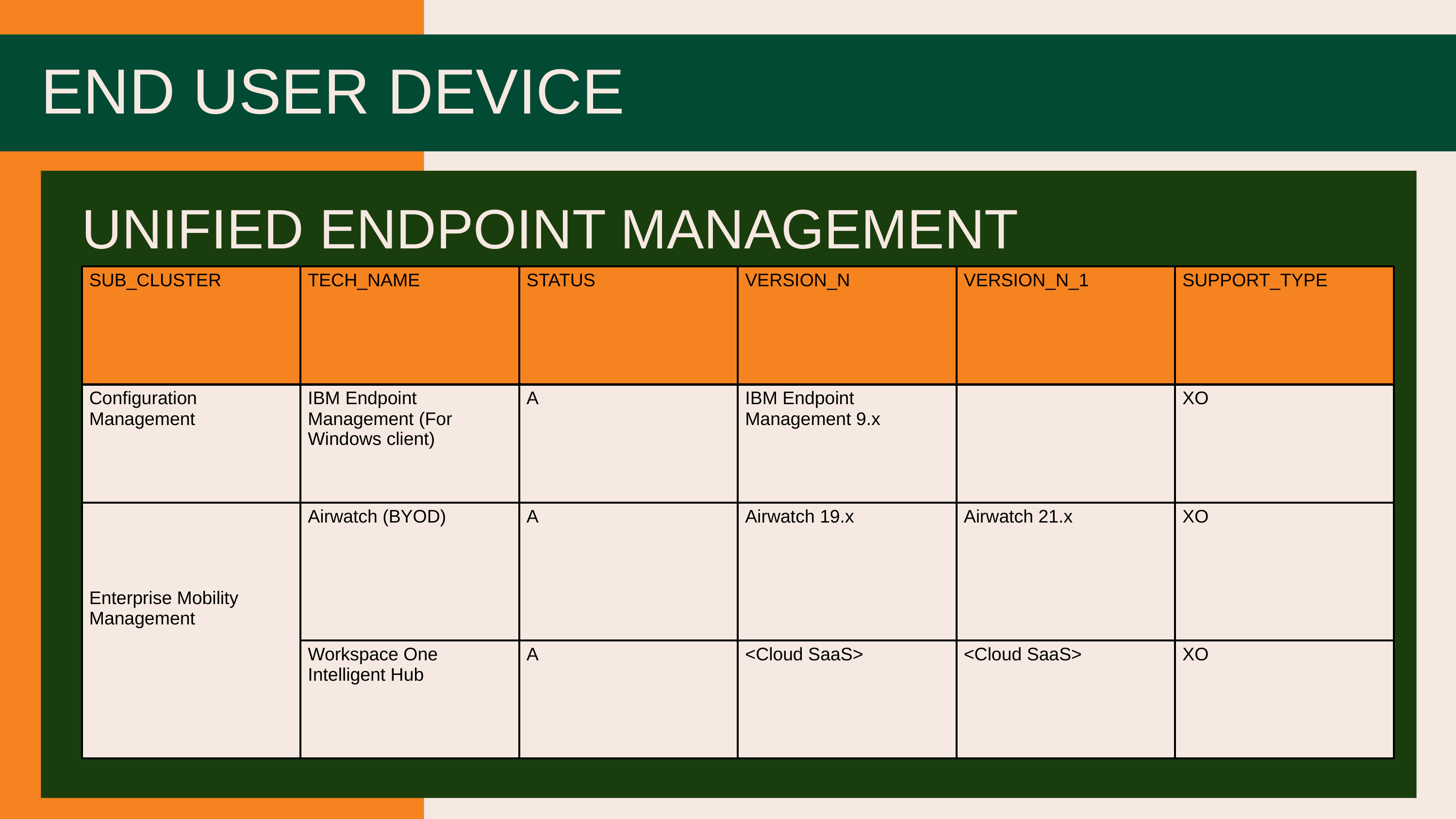

END USER DEVICE

UNIFIED ENDPOINT MANAGEMENT
| SUB\_CLUSTER | TECH\_NAME | STATUS | VERSION\_N | VERSION\_N\_1 | SUPPORT\_TYPE |
| --- | --- | --- | --- | --- | --- |
| Configuration Management | IBM Endpoint Management (For Windows client) | A | IBM Endpoint Management 9.x |  | XO |
| Enterprise Mobility Management | Airwatch (BYOD) | A | Airwatch 19.x | Airwatch 21.x | XO |
|  | Workspace One Intelligent Hub | A | <Cloud SaaS> | <Cloud SaaS> | XO |
PROTOTIPE LOGO 2
PROTOTIPE LOGO 2
PROTOTIPE LOGO 2